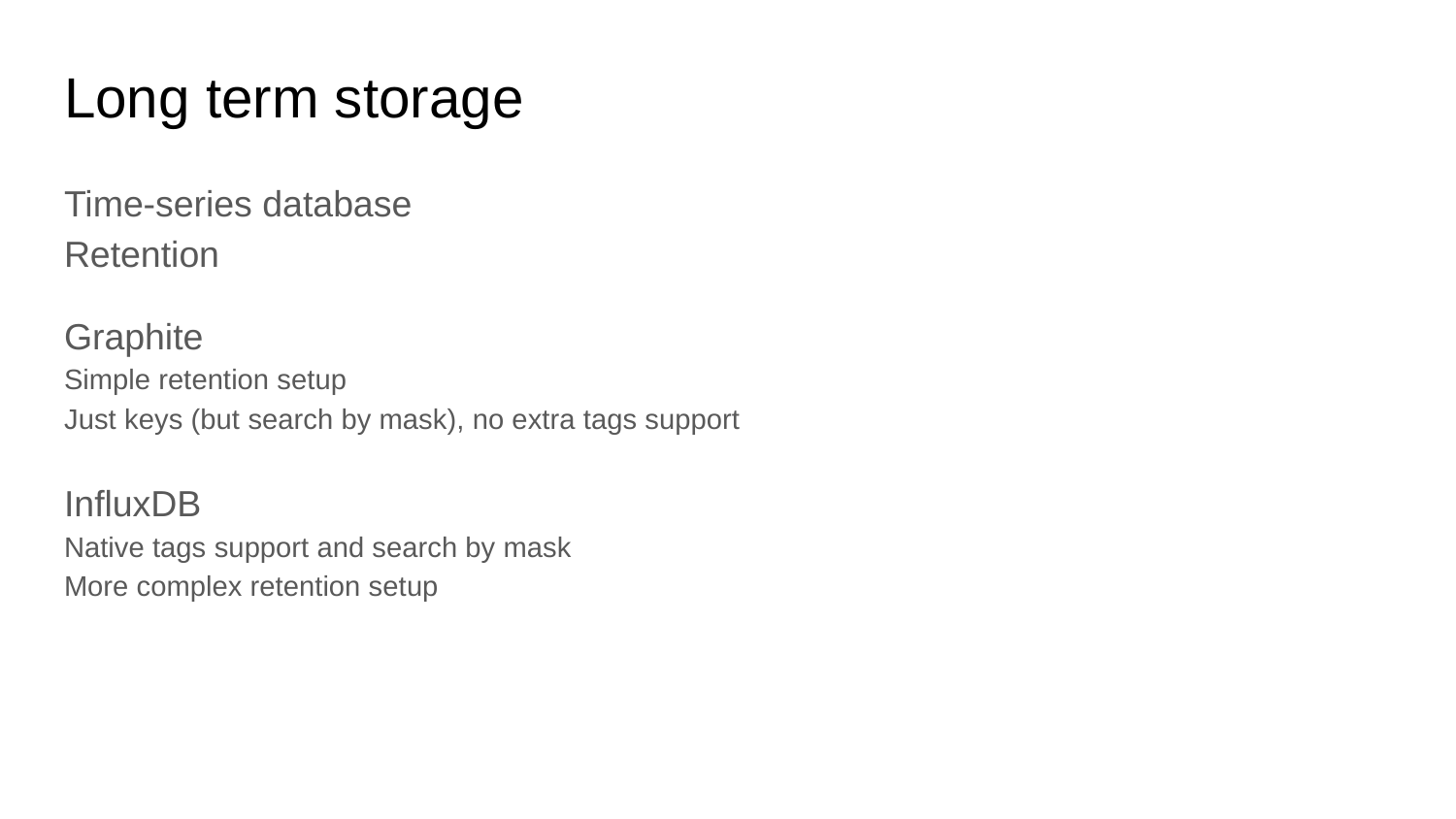

# Long term storage

Time-series database
Retention
Graphite
Simple retention setup
Just keys (but search by mask), no extra tags support
InfluxDB
Native tags support and search by mask
More complex retention setup